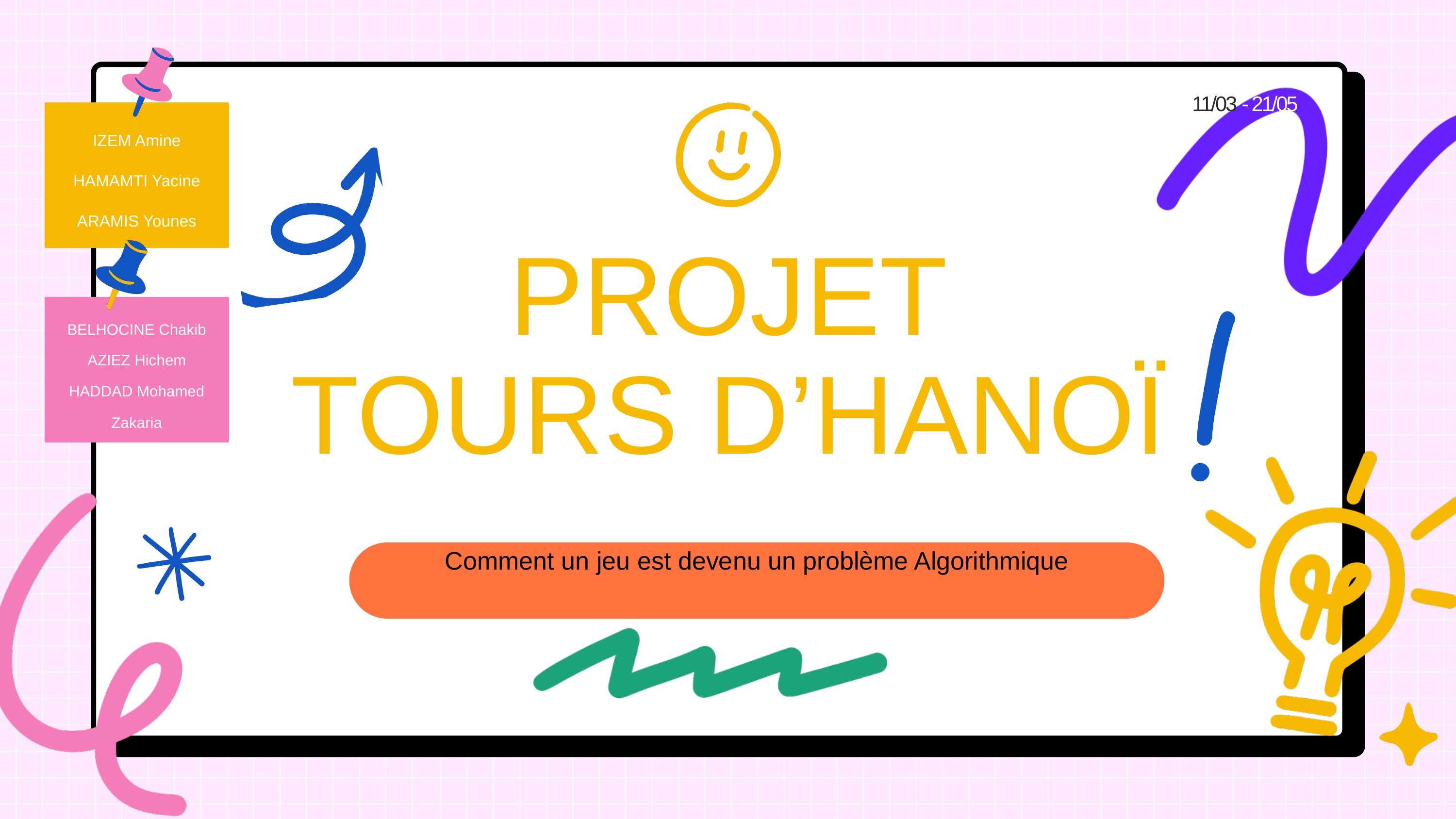

11/03 - 21/05

IZEM Amine
HAMAMTI Yacine
ARAMIS Younes

PROJET
TOURS D’HANOÏ

BELHOCINE Chakib
AZIEZ Hichem
HADDAD Mohamed Zakaria

Comment un jeu est devenu un problème Algorithmique